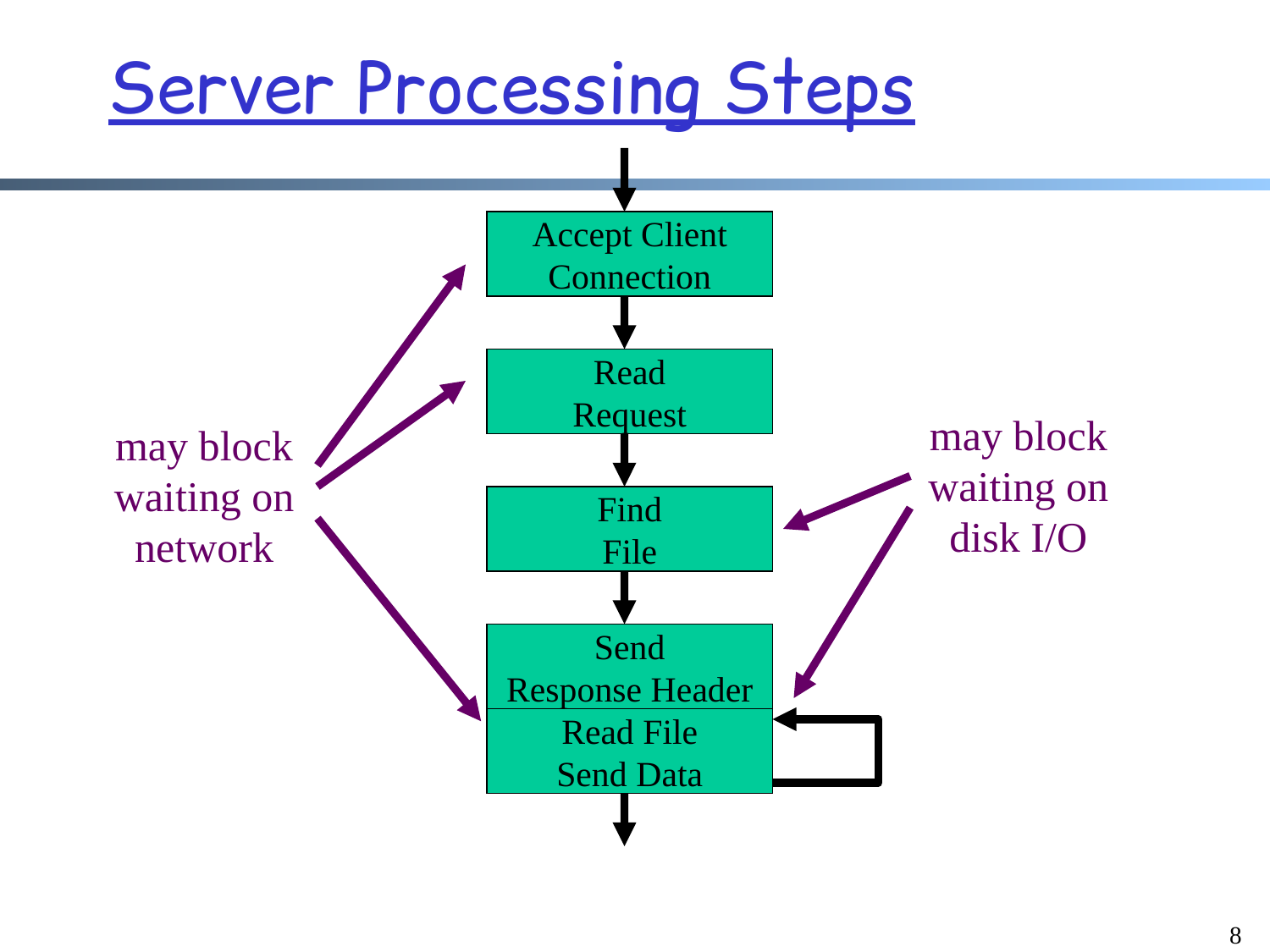

# Server Processing Steps

Accept Client
Connection

Read
Request

Find
File

Send
Response Header
Read File
Send Data

may block
waiting on
disk I/O
may block
waiting on
network

8